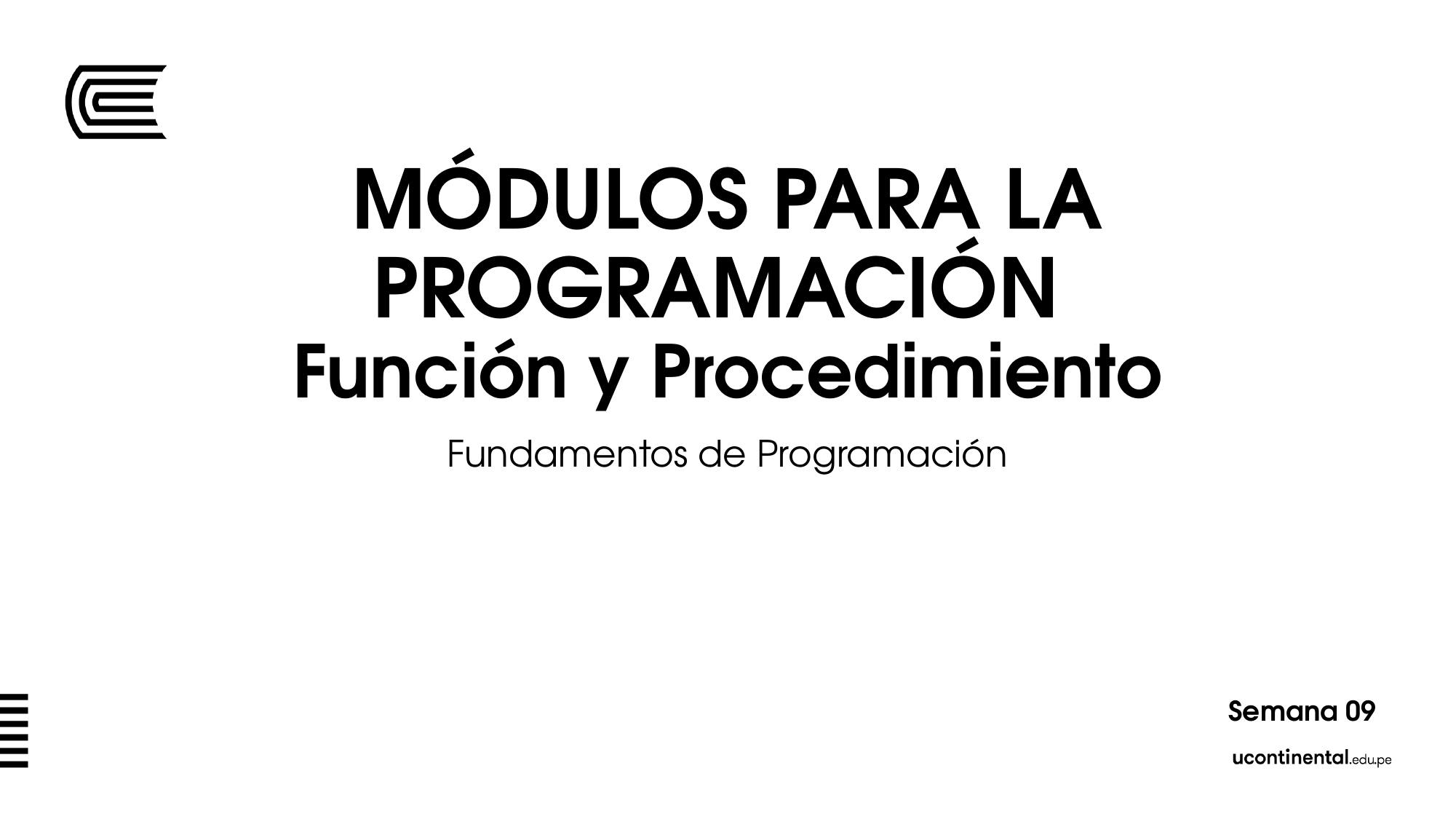

# MÓDULOS PARA LA PROGRAMACIÓN Función y Procedimiento
Fundamentos de Programación
Semana 09